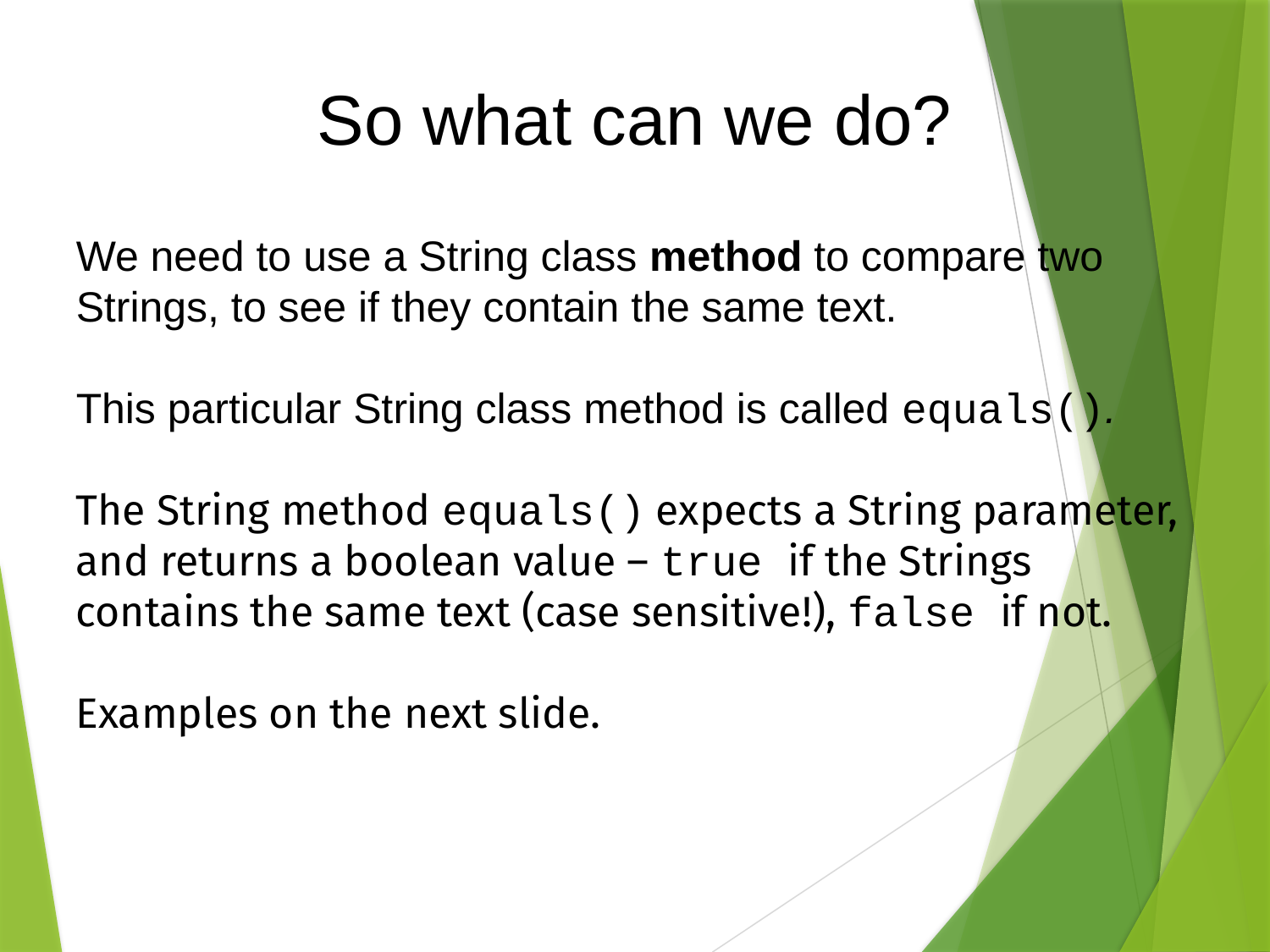

So what can we do?
We need to use a String class method to compare two Strings, to see if they contain the same text.

This particular String class method is called equals().

The String method equals() expects a String parameter, and returns a boolean value – true if the Strings contains the same text (case sensitive!), false if not.

Examples on the next slide.